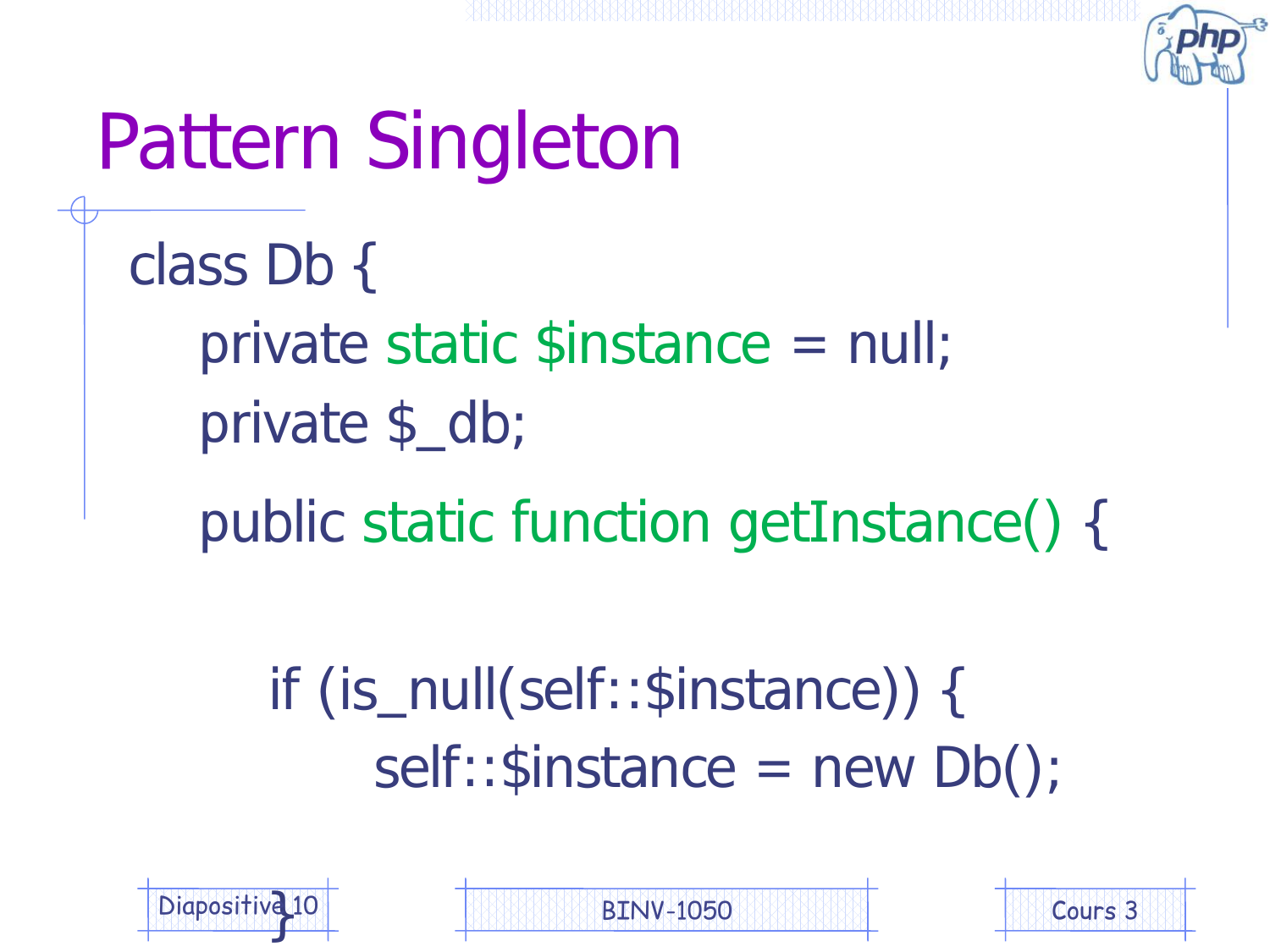

# Pattern Singleton
class Db {
    private static $instance = null;
    private $_db;
    public static function getInstance() {
        if (is_null(self::$instance)) {
              self::$instance = new Db();
        }
    return self::$instance;
}
Diapositive 10
BINV-1050
Cours 3